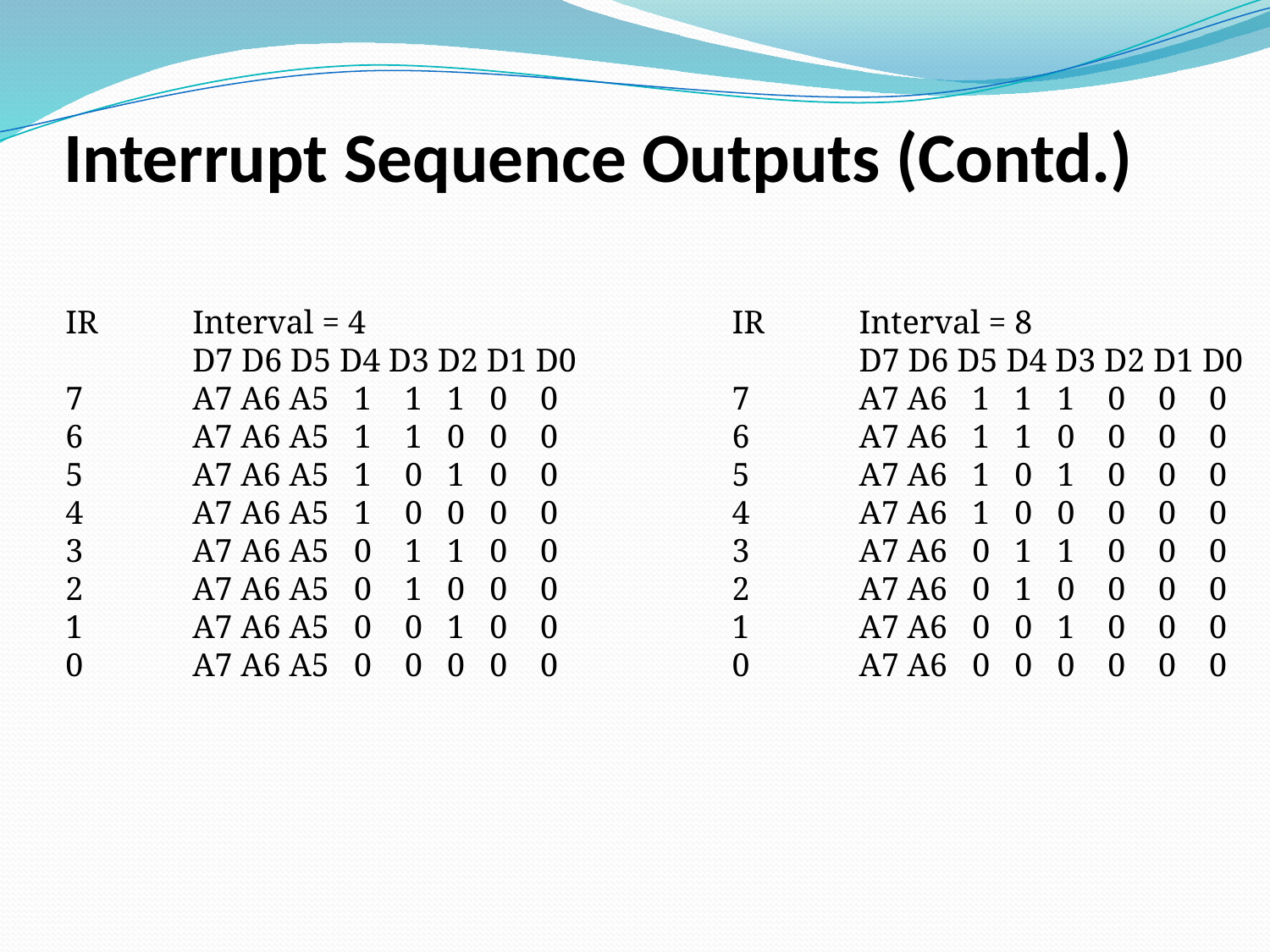

# Interrupt Sequence Outputs (Contd.)
IR 	Interval = 4
      	D7 D6 D5 D4 D3 D2 D1 D0
7 	A7 A6 A5   1    1   1   0    0
6    	A7 A6 A5   1    1   0   0    0
5    	A7 A6 A5   1    0   1   0    0
4  	A7 A6 A5   1    0   0   0    0
3 	A7 A6 A5   0    1   1   0    0
2 	A7 A6 A5   0    1   0   0    0
1 	A7 A6 A5   0    0   1   0    0
0 	A7 A6 A5   0    0   0   0    0
IR 	Interval = 8
	D7 D6 D5 D4 D3 D2 D1 D0
7 	A7 A6   1   1   1    0    0    0
6 	A7 A6   1   1   0    0    0    0
5 	A7 A6   1   0   1    0    0    0
4 	A7 A6   1   0   0    0    0    0
3 	A7 A6   0   1   1    0    0    0
2 	A7 A6   0   1   0    0    0    0
1 	A7 A6   0   0   1    0    0    0
0 	A7 A6   0   0   0    0    0    0